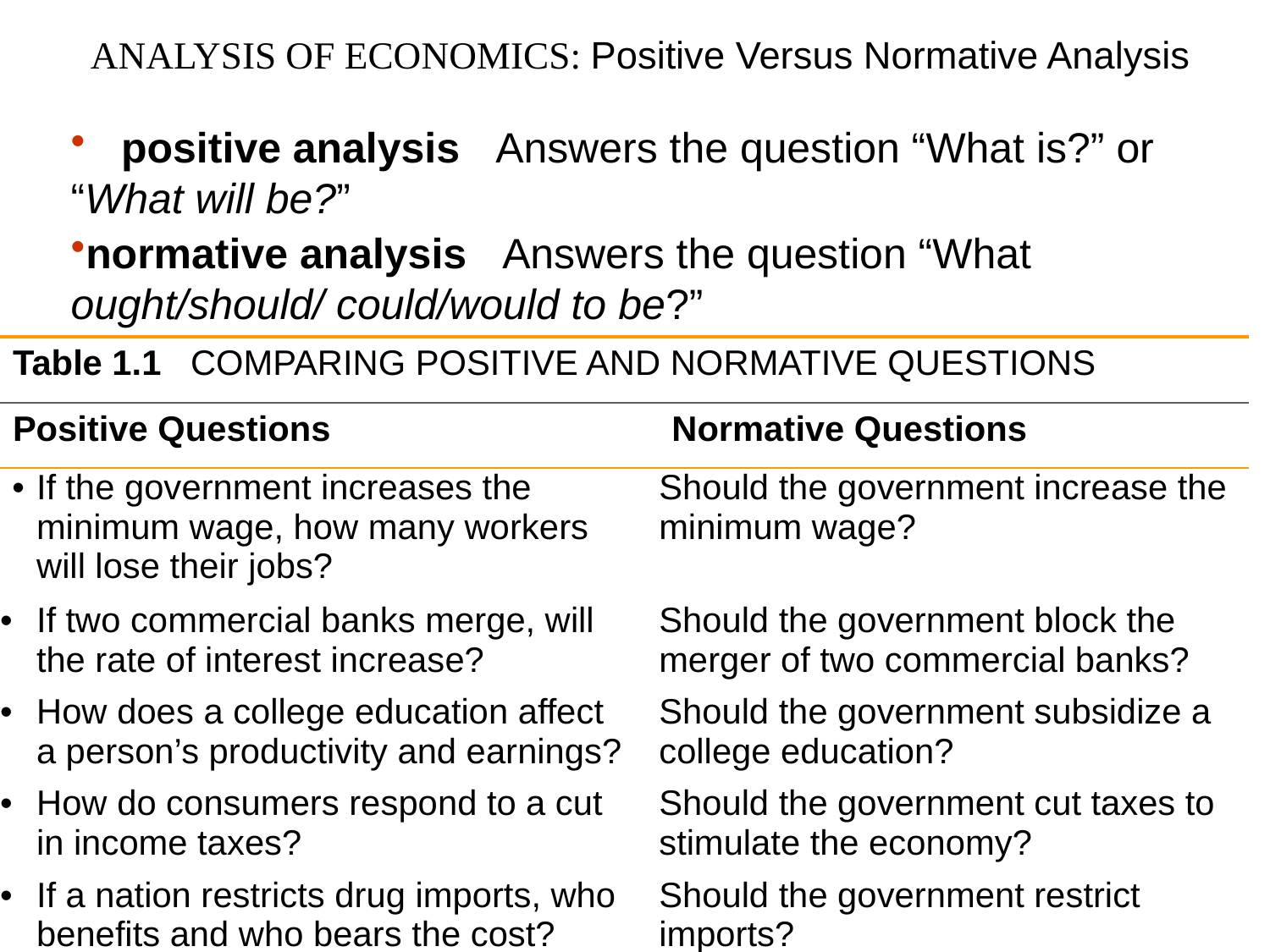

# ANALYSIS OF ECONOMICS: Positive Versus Normative Analysis
   positive analysis   Answers the question “What is?” or “What will be?”
normative analysis   Answers the question “What ought/should/ could/would to be?”

| Table 1.1 COMPARING POSITIVE AND NORMATIVE QUESTIONS |  |  |  |
| --- | --- | --- | --- |
| Positive Questions |  |  | Normative Questions |
| • | If the government increases the minimum wage, how many workers will lose their jobs? | • | Should the government increase the minimum wage? |
| • | If two commercial banks merge, will the rate of interest increase? | • | Should the government block the merger of two commercial banks? |
| • | How does a college education affect a person’s productivity and earnings? | • | Should the government subsidize a college education? |
| • | How do consumers respond to a cut in income taxes? | • | Should the government cut taxes to stimulate the economy? |
| • | If a nation restricts drug imports, who benefits and who bears the cost? | • | Should the government restrict imports? |